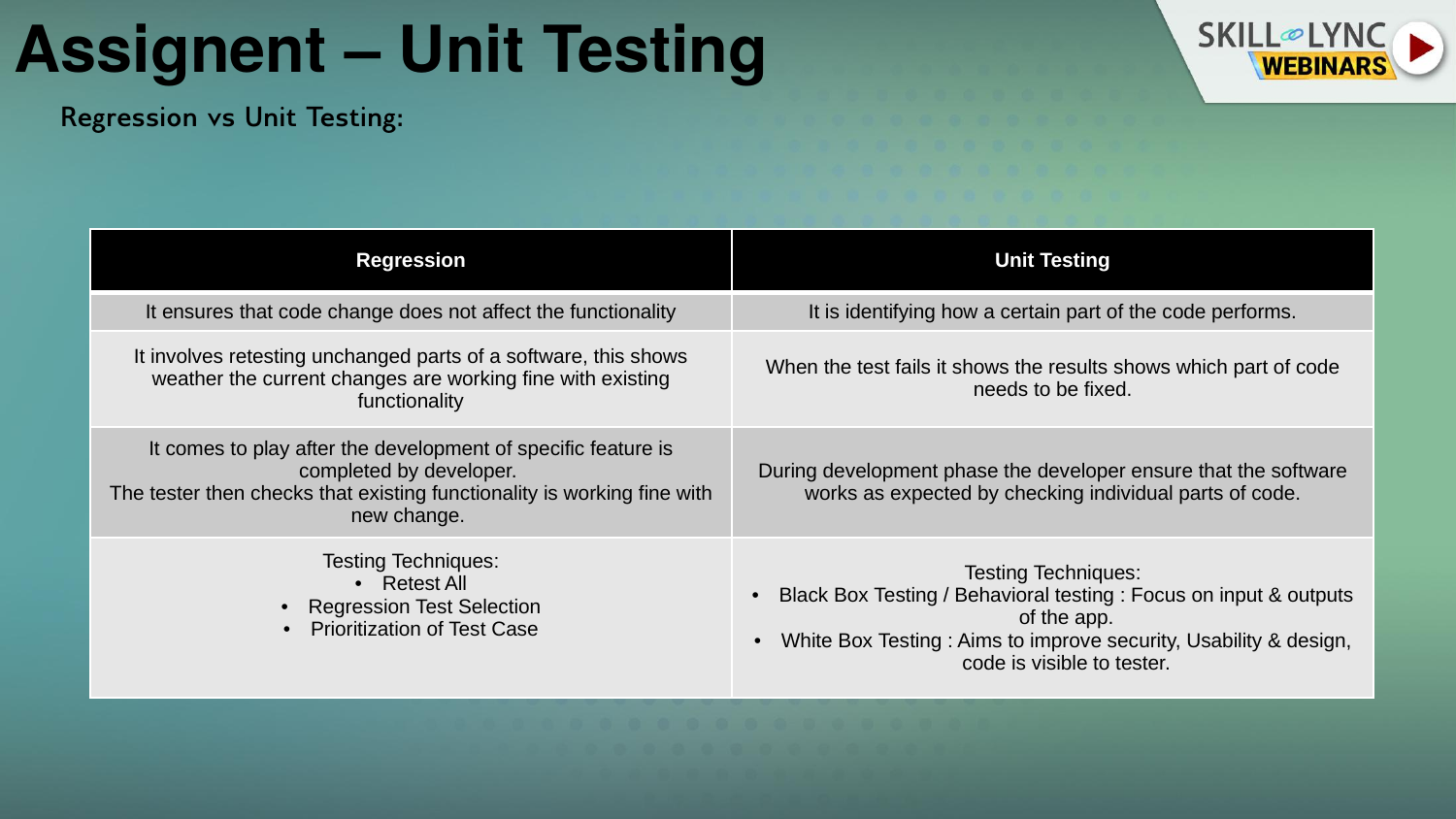

# Assignent – Unit Testing
Regression vs Unit Testing:

| Regression | Unit Testing |
| --- | --- |
| It ensures that code change does not affect the functionality | It is identifying how a certain part of the code performs. |
| It involves retesting unchanged parts of a software, this shows weather the current changes are working fine with existing functionality | When the test fails it shows the results shows which part of code needs to be fixed. |
| It comes to play after the development of specific feature is completed by developer.  The tester then checks that existing functionality is working fine with new change. | During development phase the developer ensure that the software works as expected by checking individual parts of code. |
| Testing Techniques: Retest All Regression Test Selection Prioritization of Test Case | Testing Techniques: Black Box Testing / Behavioral testing : Focus on input & outputs of the app. White Box Testing : Aims to improve security, Usability & design, code is visible to tester. |